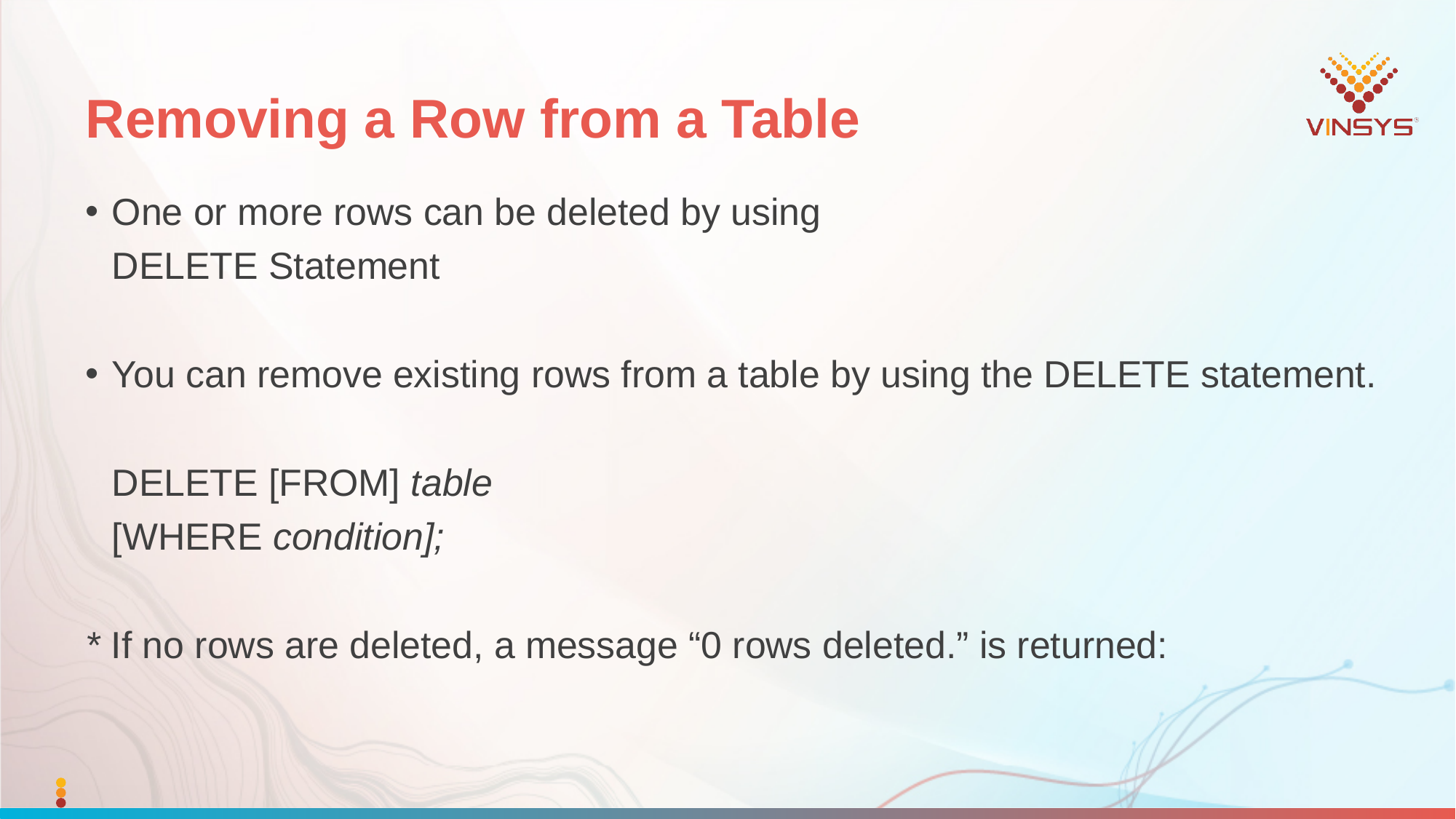

# Removing a Row from a Table
One or more rows can be deleted by using
	DELETE Statement

You can remove existing rows from a table by using the DELETE statement.

	DELETE [FROM] table
	[WHERE condition];

* If no rows are deleted, a message “0 rows deleted.” is returned: